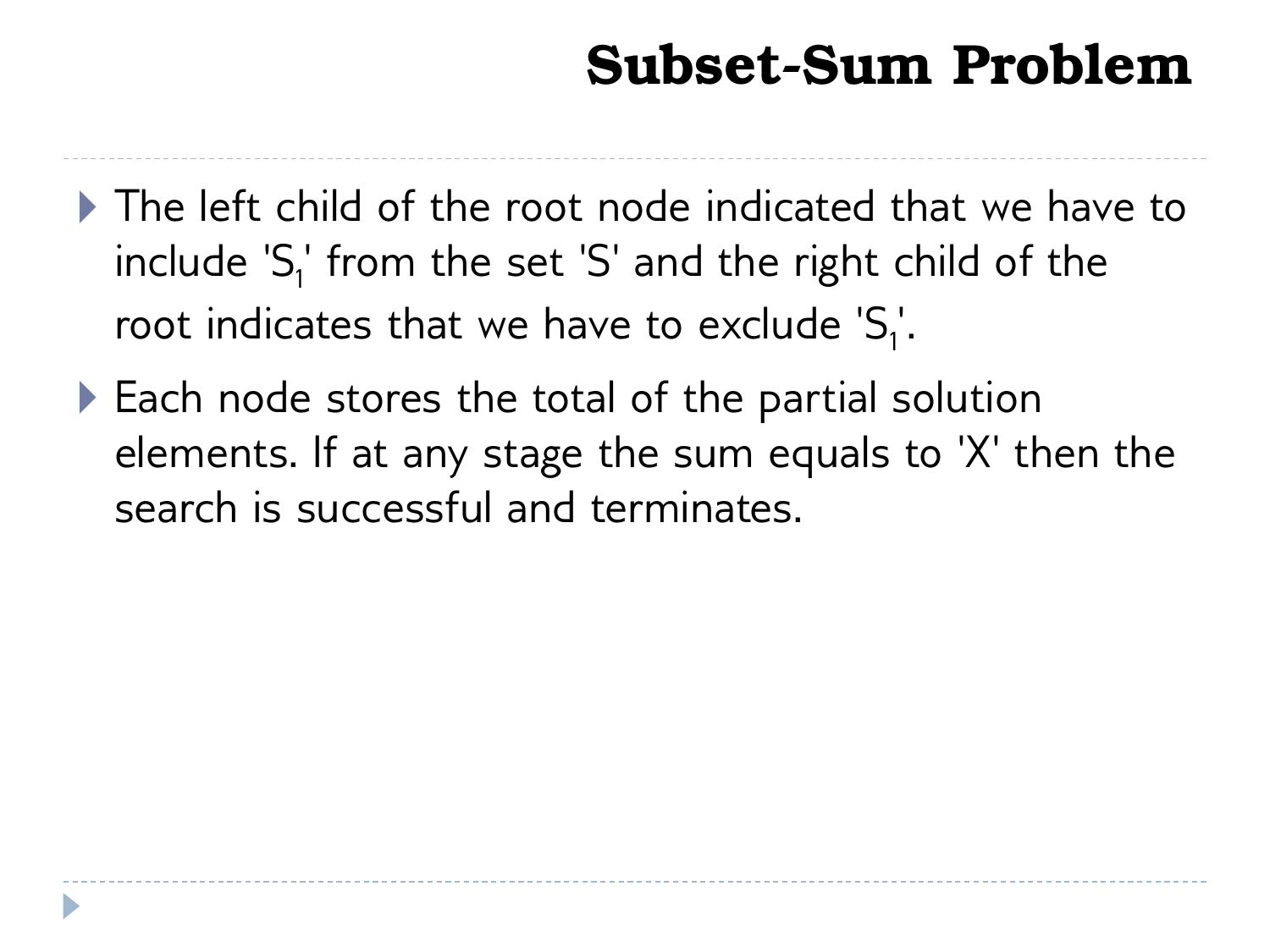

# Subset-Sum Problem

The left child of the root node indicated that we have to include 'S1' from the set 'S' and the right child of the root indicates that we have to exclude 'S1'.
Each node stores the total of the partial solution elements. If at any stage the sum equals to 'X' then the search is successful and terminates.